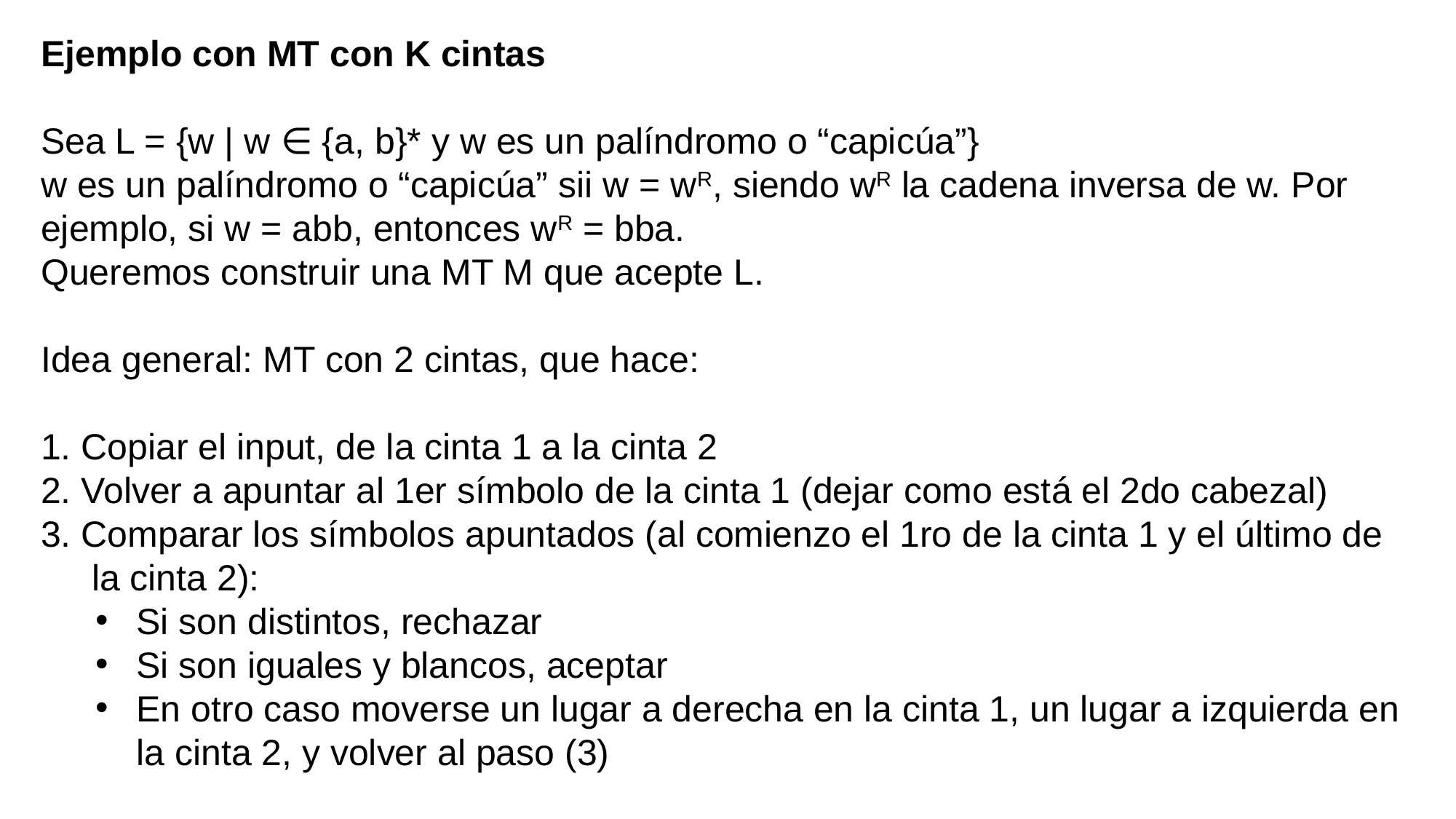

Ejemplo con MT con K cintas

Sea L = {w | w ∈ {a, b}* y w es un palíndromo o “capicúa”}
w es un palíndromo o “capicúa” sii w = wR, siendo wR la cadena inversa de w. Por ejemplo, si w = abb, entonces wR = bba.
Queremos construir una MT M que acepte L.

Idea general: MT con 2 cintas, que hace:

1. Copiar el input, de la cinta 1 a la cinta 2
2. Volver a apuntar al 1er símbolo de la cinta 1 (dejar como está el 2do cabezal)
3. Comparar los símbolos apuntados (al comienzo el 1ro de la cinta 1 y el último de
     la cinta 2):
Si son distintos, rechazar
Si son iguales y blancos, aceptar
En otro caso moverse un lugar a derecha en la cinta 1, un lugar a izquierda en la cinta 2, y volver al paso (3)